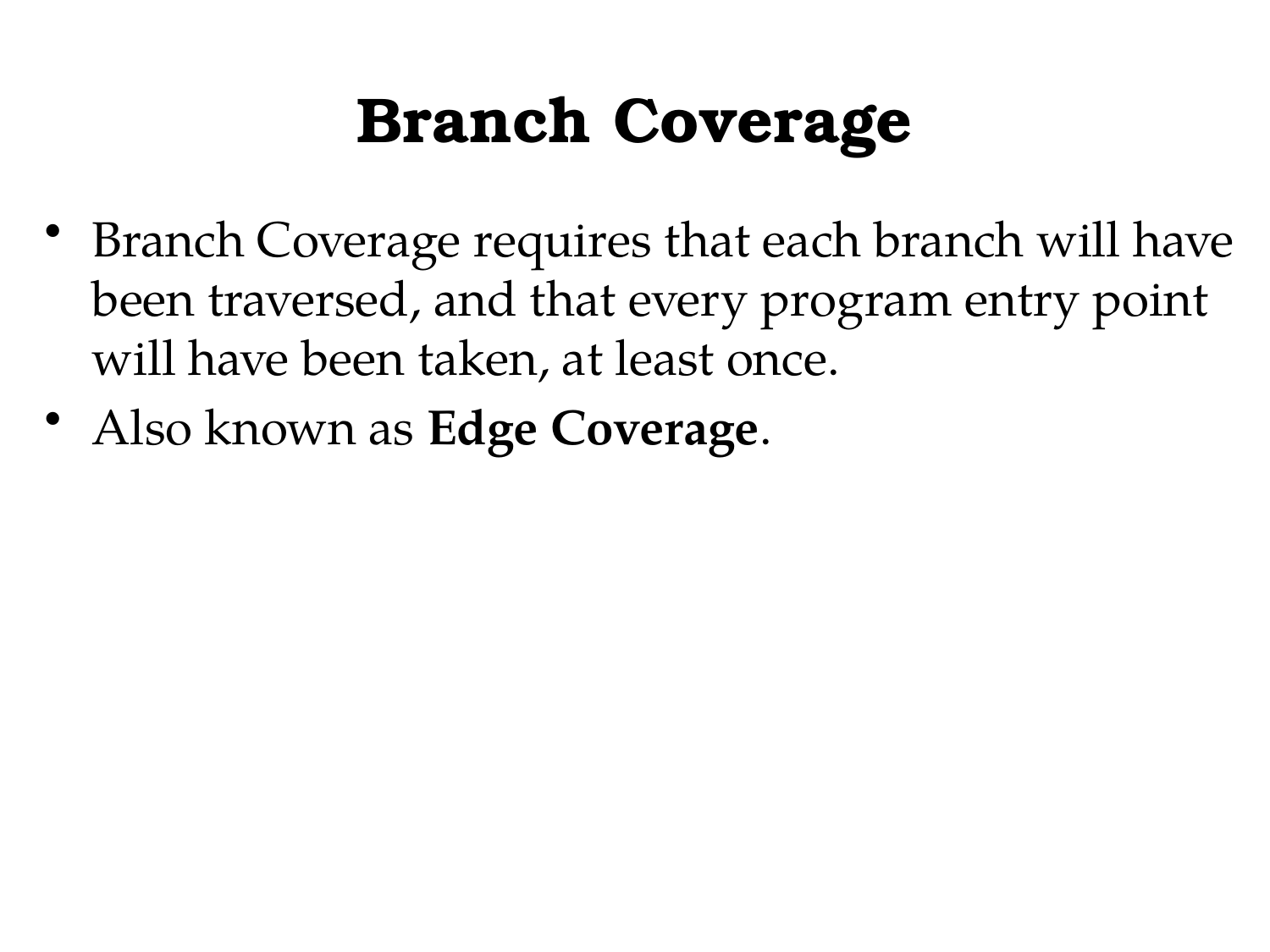

# Branch Coverage
Branch Coverage requires that each branch will have been traversed, and that every program entry point will have been taken, at least once.
Also known as Edge Coverage.